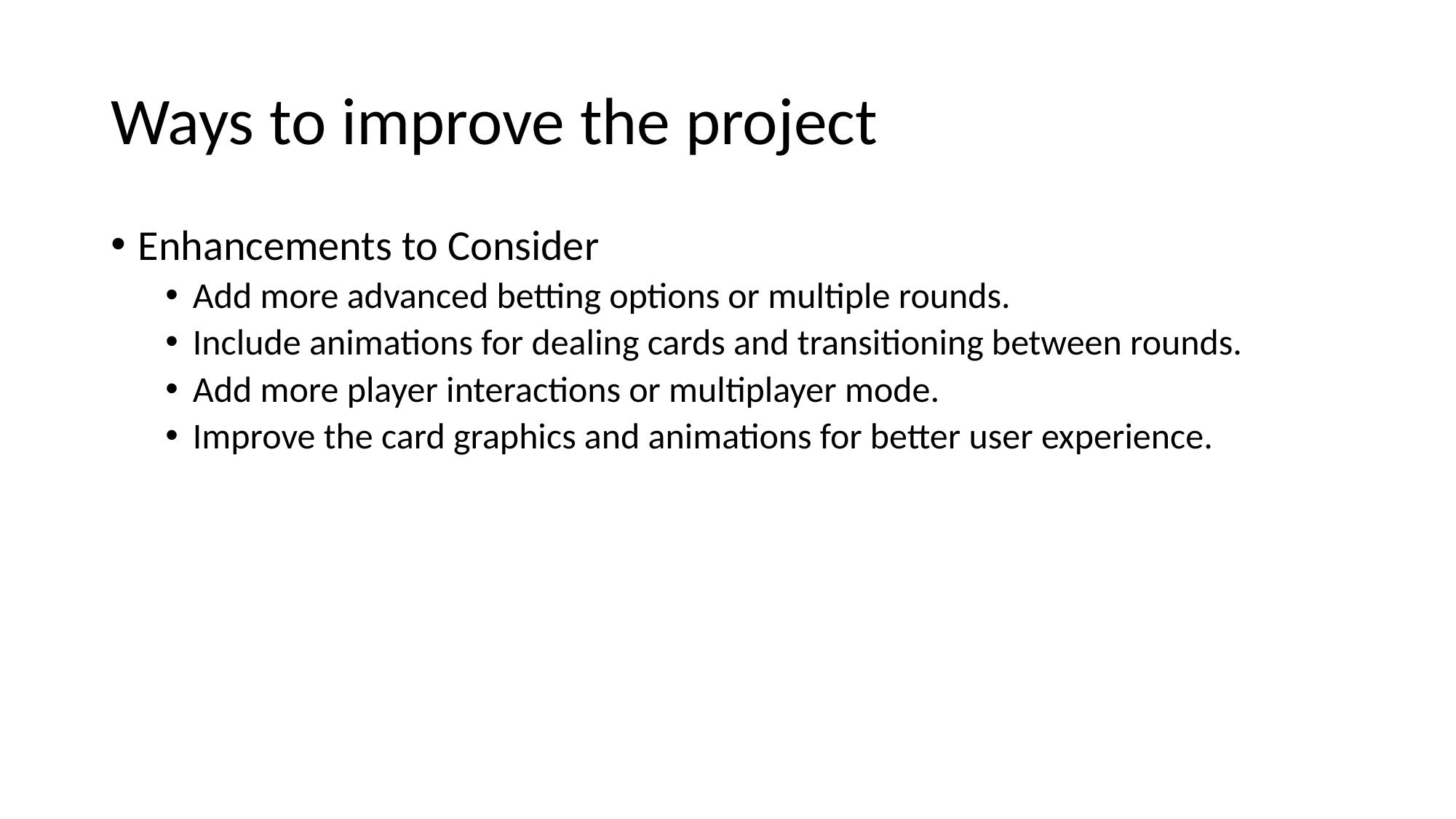

# Ways to improve the project
Enhancements to Consider
Add more advanced betting options or multiple rounds.
Include animations for dealing cards and transitioning between rounds.
Add more player interactions or multiplayer mode.
Improve the card graphics and animations for better user experience.